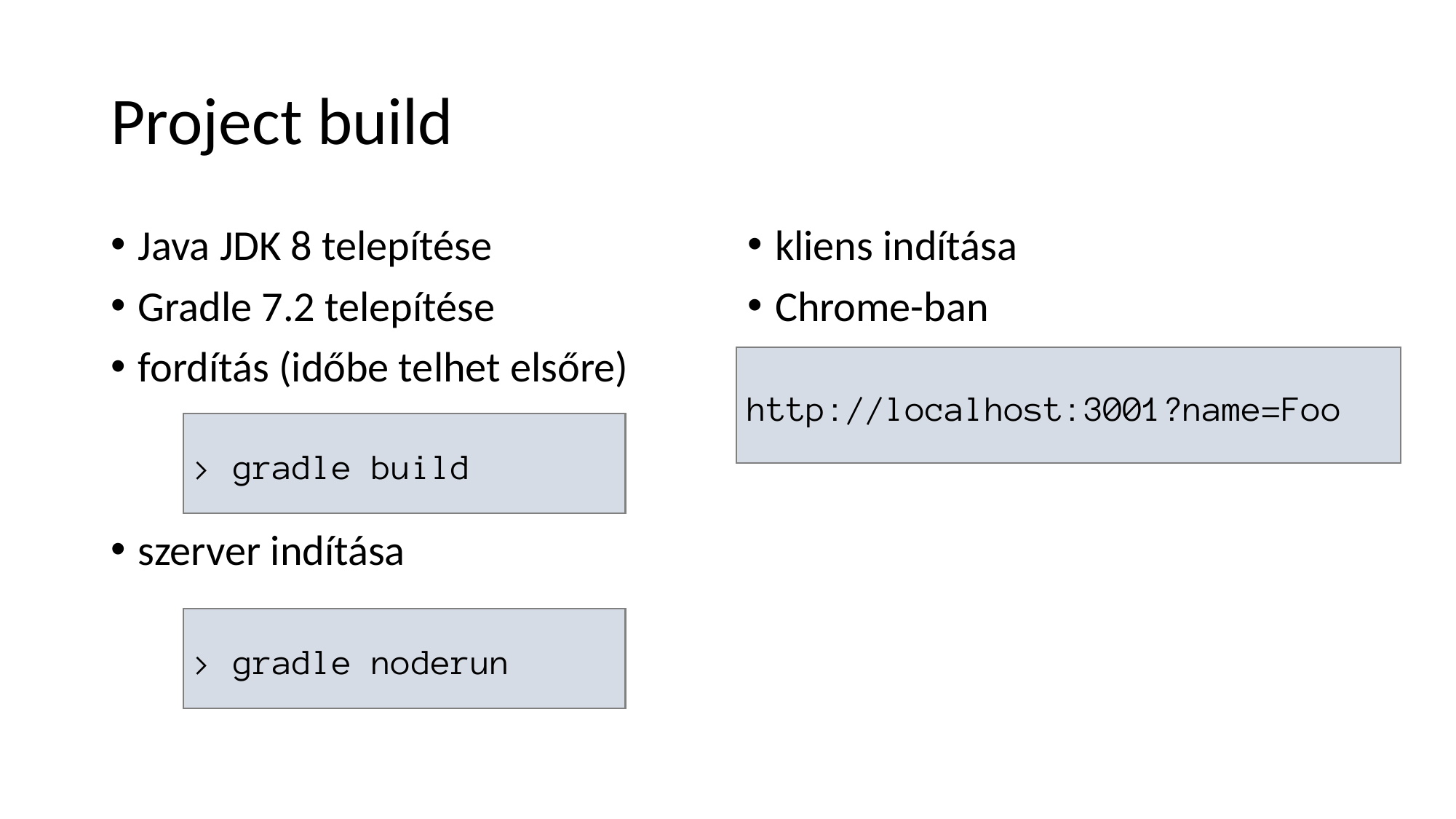

# Project build
Java JDK 8 telepítése
Gradle 7.2 telepítése
fordítás (időbe telhet elsőre)

szerver indítása
kliens indítása
Chrome-ban
http://localhost:3001?name=Foo
> gradle build
> gradle noderun